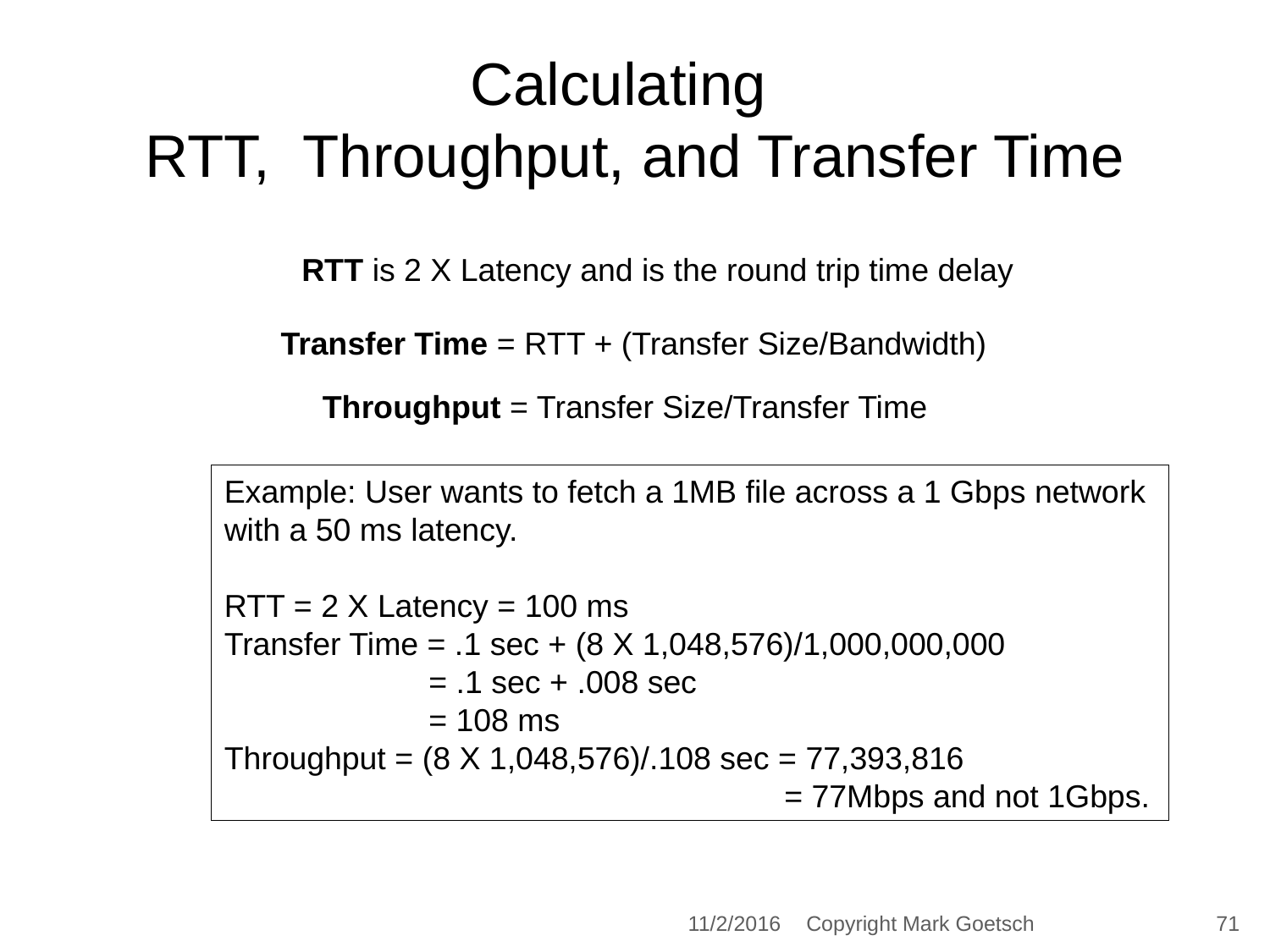

Calculating
RTT,  Throughput, and Transfer Time
RTT is 2 X Latency and is the round trip time delay
Transfer Time = RTT + (Transfer Size/Bandwidth)
Throughput = Transfer Size/Transfer Time
Example: User wants to fetch a 1MB file across a 1 Gbps network with a 50 ms latency.

RTT = 2 X Latency = 100 ms
Transfer Time = .1 sec + (8 X 1,048,576)/1,000,000,000
                       = .1 sec + .008 sec
                       = 108 ms
Throughput = (8 X 1,048,576)/.108 sec = 77,393,816
                                                               = 77Mbps and not 1Gbps.
11/2/2016
Copyright Mark Goetsch
71